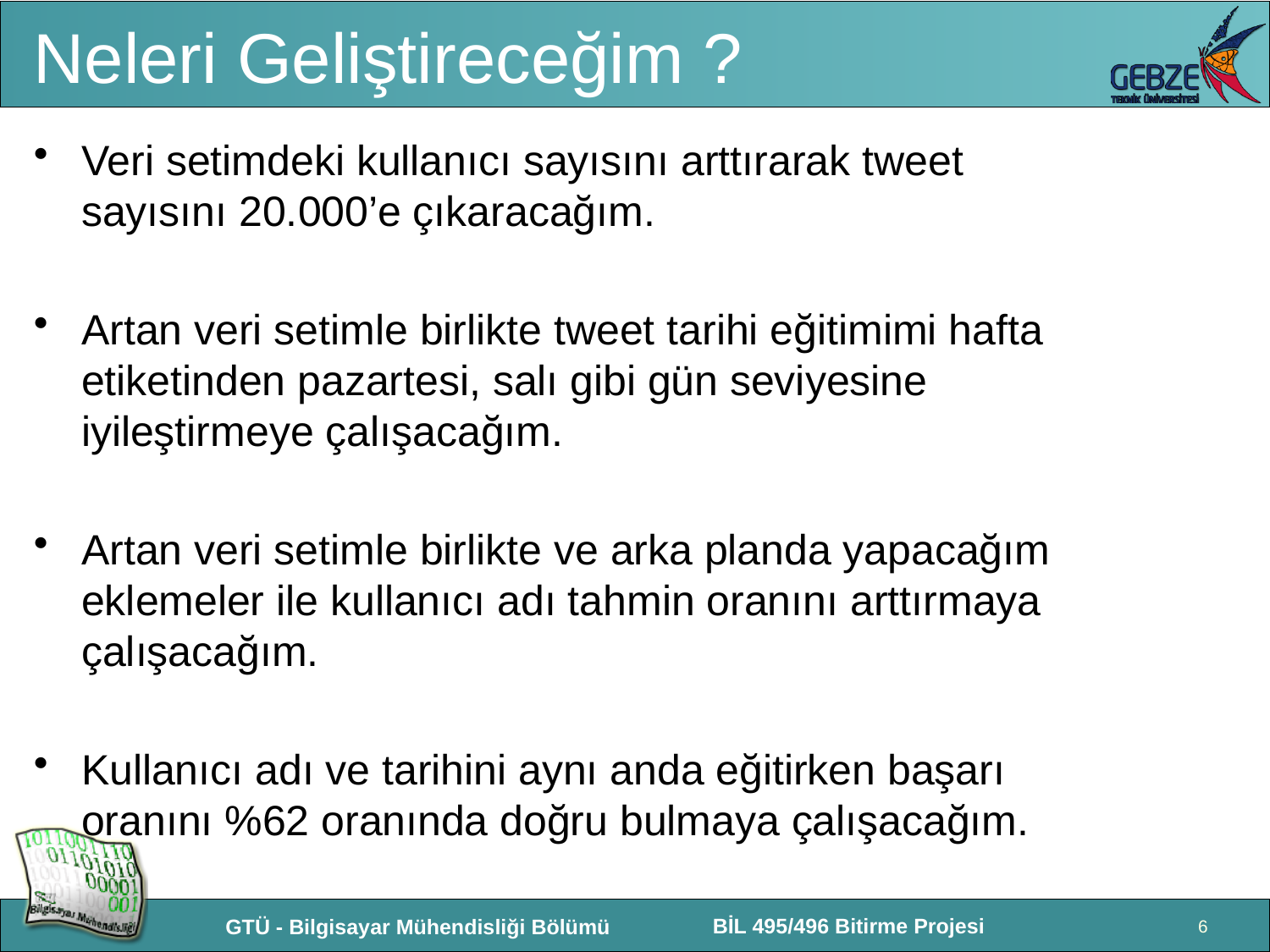

# Neleri Geliştireceğim ?
Veri setimdeki kullanıcı sayısını arttırarak tweet sayısını 20.000’e çıkaracağım.

Artan veri setimle birlikte tweet tarihi eğitimimi hafta etiketinden pazartesi, salı gibi gün seviyesine iyileştirmeye çalışacağım.

Artan veri setimle birlikte ve arka planda yapacağım eklemeler ile kullanıcı adı tahmin oranını arttırmaya çalışacağım.

Kullanıcı adı ve tarihini aynı anda eğitirken başarı oranını %62 oranında doğru bulmaya çalışacağım.

6